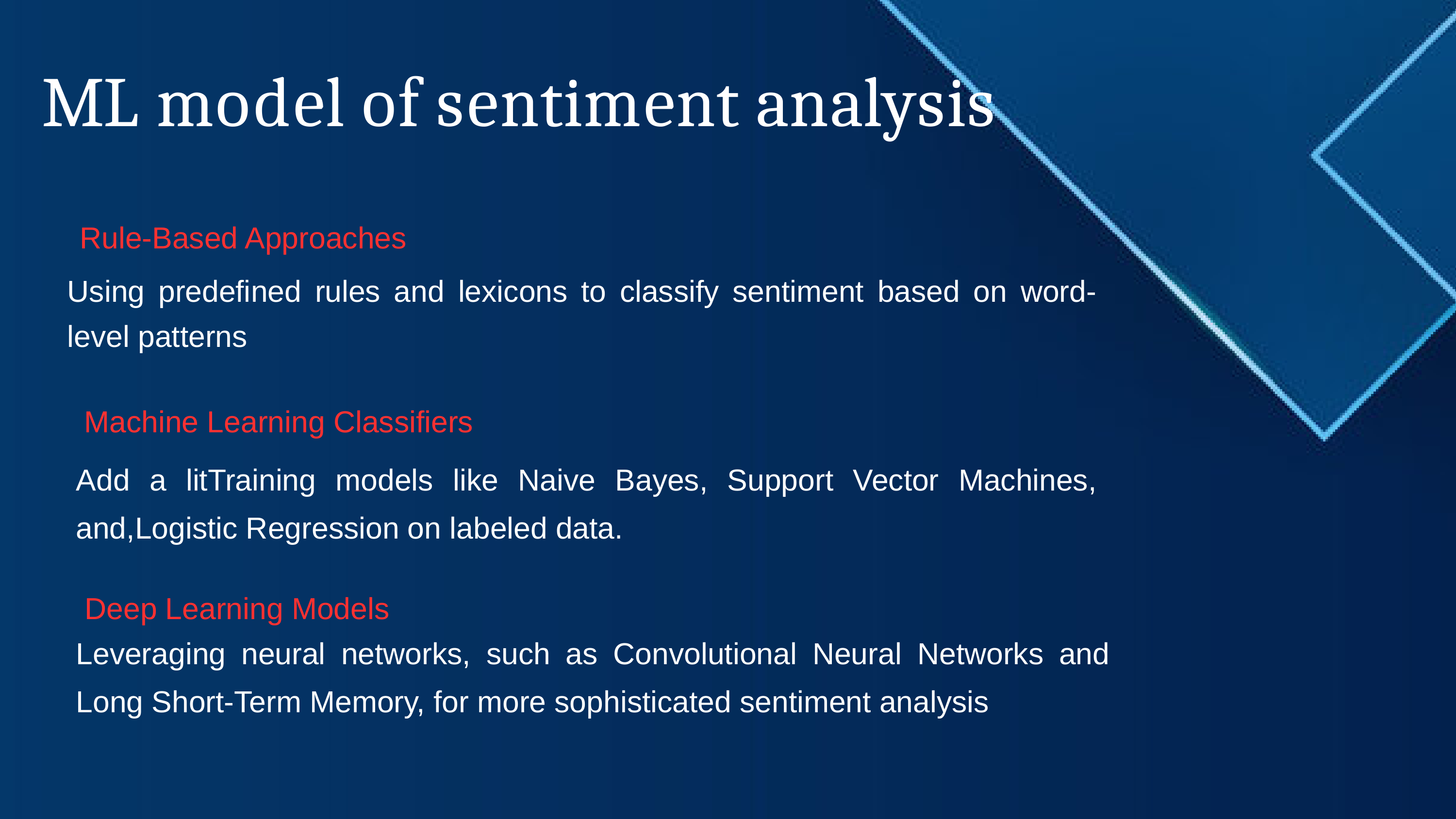

ML model of sentiment analysis
Rule-Based Approaches
Using predefined rules and lexicons to classify sentiment based on word-level patterns
Machine Learning Classifiers

Add a litTraining models like Naive Bayes, Support Vector Machines, and,Logistic Regression on labeled data.
Deep Learning Models
Leveraging neural networks, such as Convolutional Neural Networks and Long Short-Term Memory, for more sophisticated sentiment analysis